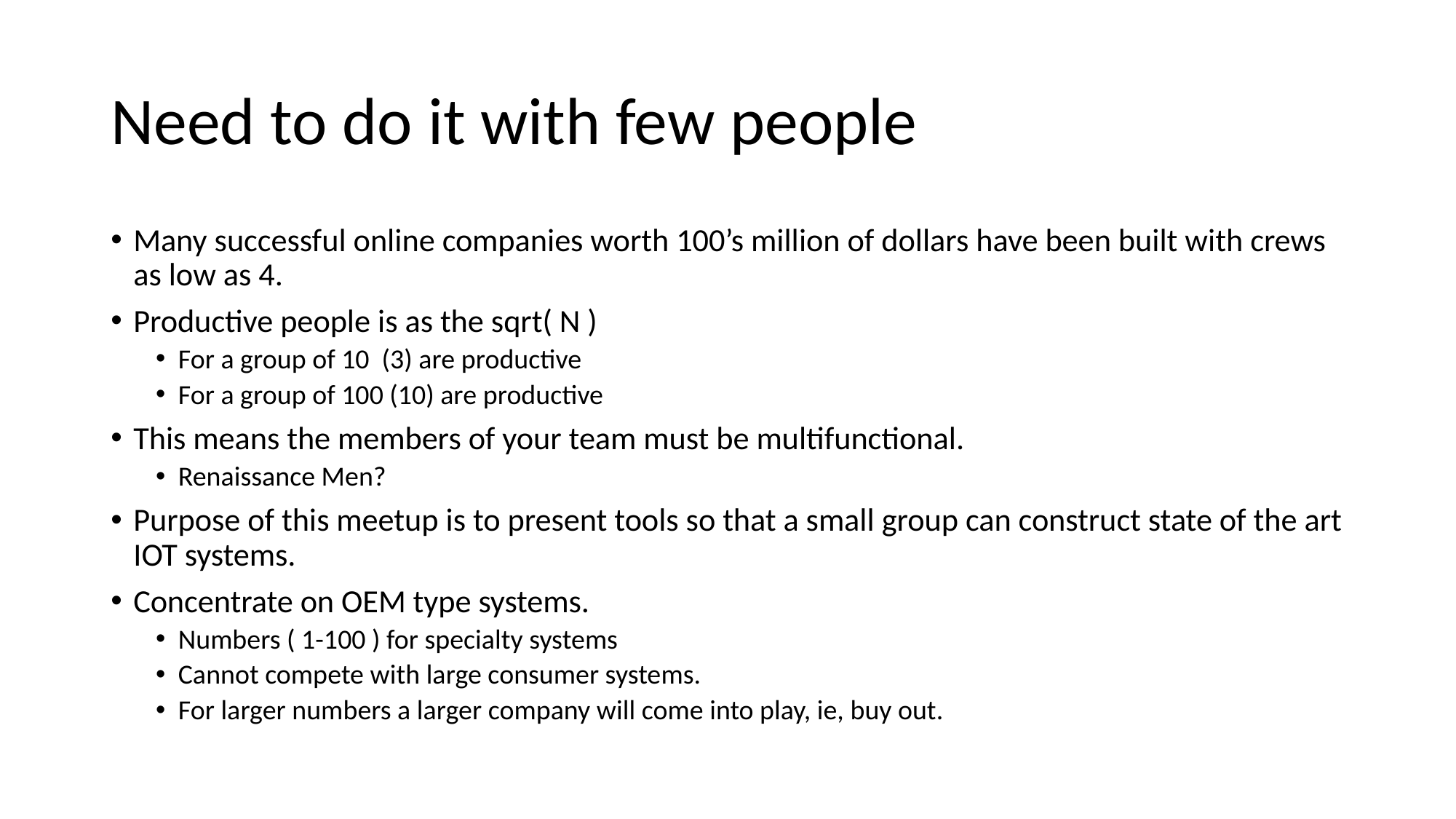

# Need to do it with few people
Many successful online companies worth 100’s million of dollars have been built with crews as low as 4.
Productive people is as the sqrt( N )
For a group of 10  (3) are productive
For a group of 100 (10) are productive
This means the members of your team must be multifunctional.
Renaissance Men?
Purpose of this meetup is to present tools so that a small group can construct state of the art IOT systems.
Concentrate on OEM type systems.
Numbers ( 1-100 ) for specialty systems
Cannot compete with large consumer systems.
For larger numbers a larger company will come into play, ie, buy out.